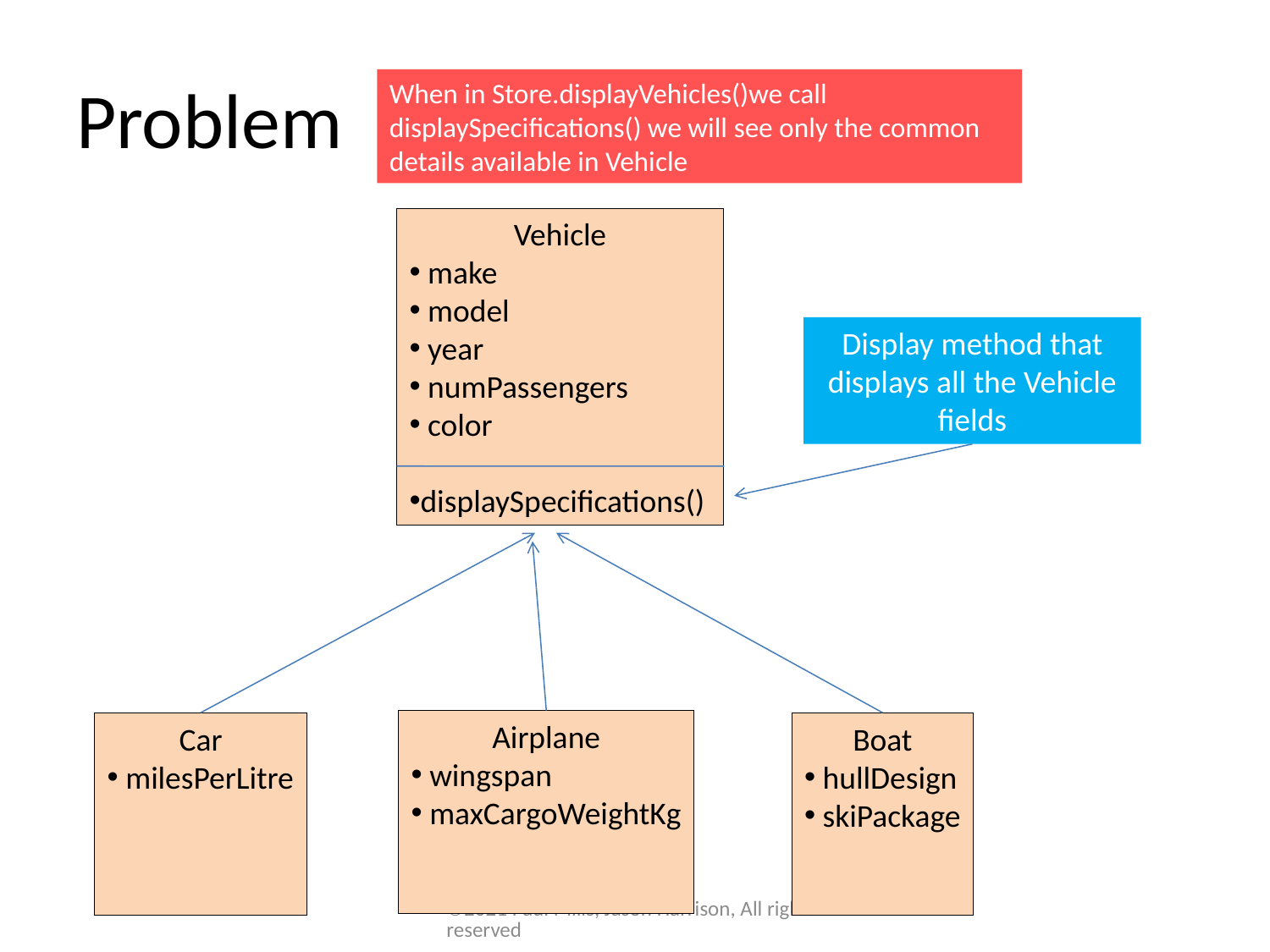

# Problem
When in Store.displayVehicles()we call displaySpecifications() we will see only the common
details available in Vehicle
Vehicle
 make
 model
 year
 numPassengers
 color

displaySpecifications()
Display method that displays all the Vehicle fields
Airplane
 wingspan
 maxCargoWeightKg

Car
 milesPerLitre

Boat
 hullDesign
 skiPackage

©2021 Paul Mills, Jason Harrison, All rights reserved